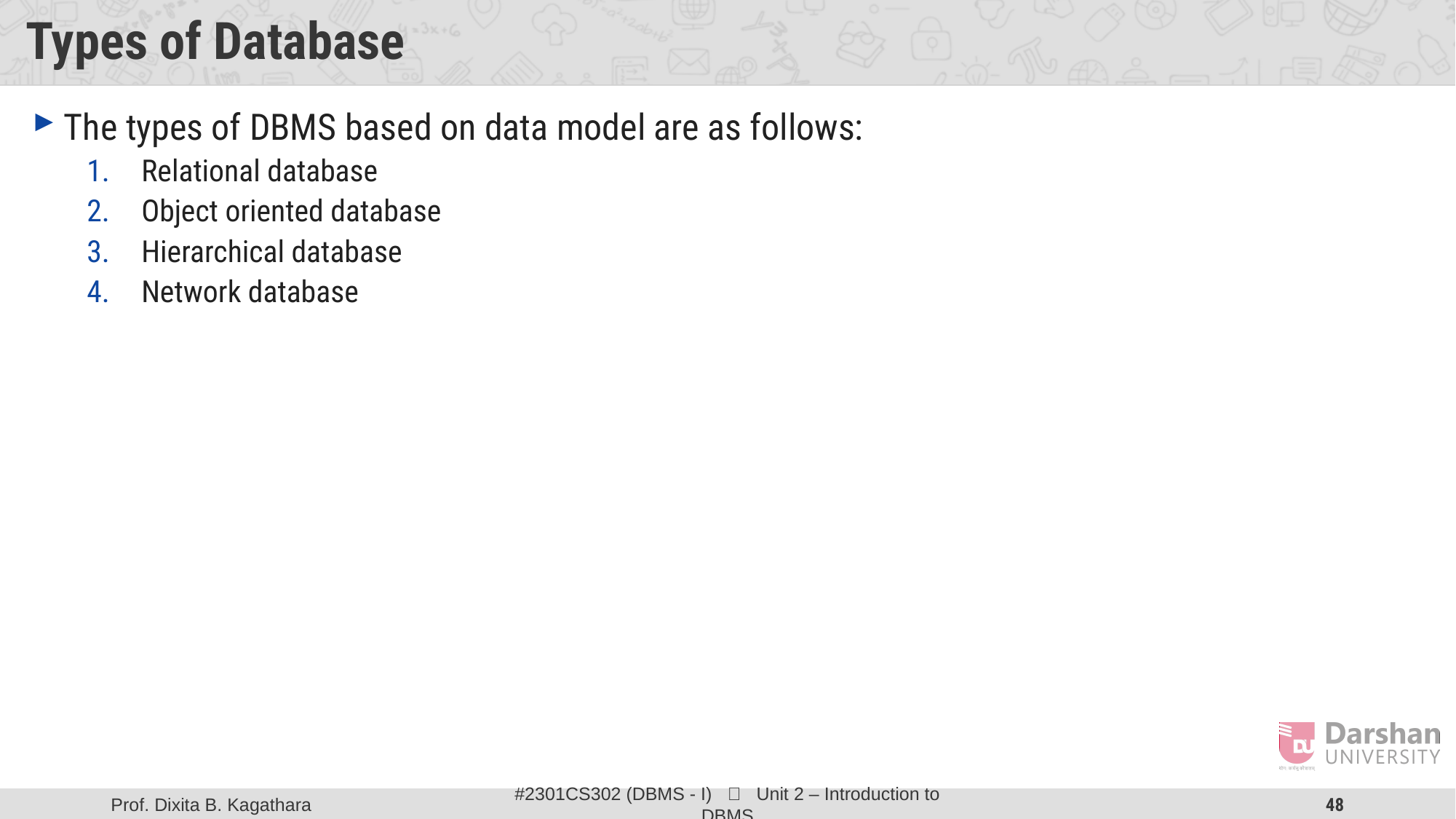

# Types of Database
The types of DBMS based on data model are as follows:
Relational database
Object oriented database
Hierarchical database
Network database